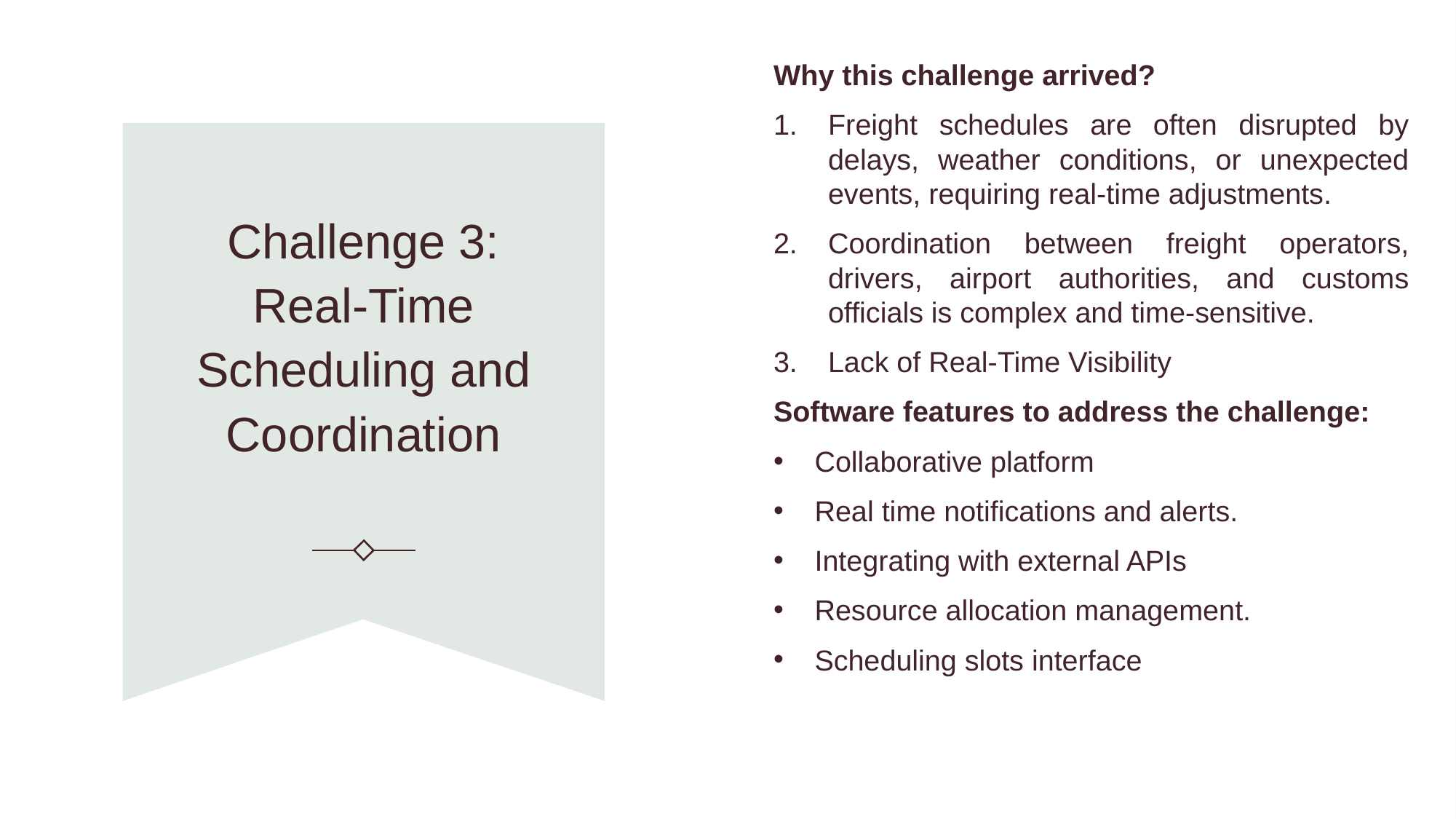

Why this challenge arrived?
Freight schedules are often disrupted by delays, weather conditions, or unexpected events, requiring real-time adjustments.
Coordination between freight operators, drivers, airport authorities, and customs officials is complex and time-sensitive.
Lack of Real-Time Visibility
Software features to address the challenge:
Collaborative platform
Real time notifications and alerts.
Integrating with external APIs
Resource allocation management.
Scheduling slots interface

# Challenge 3: Real-Time Scheduling and Coordination